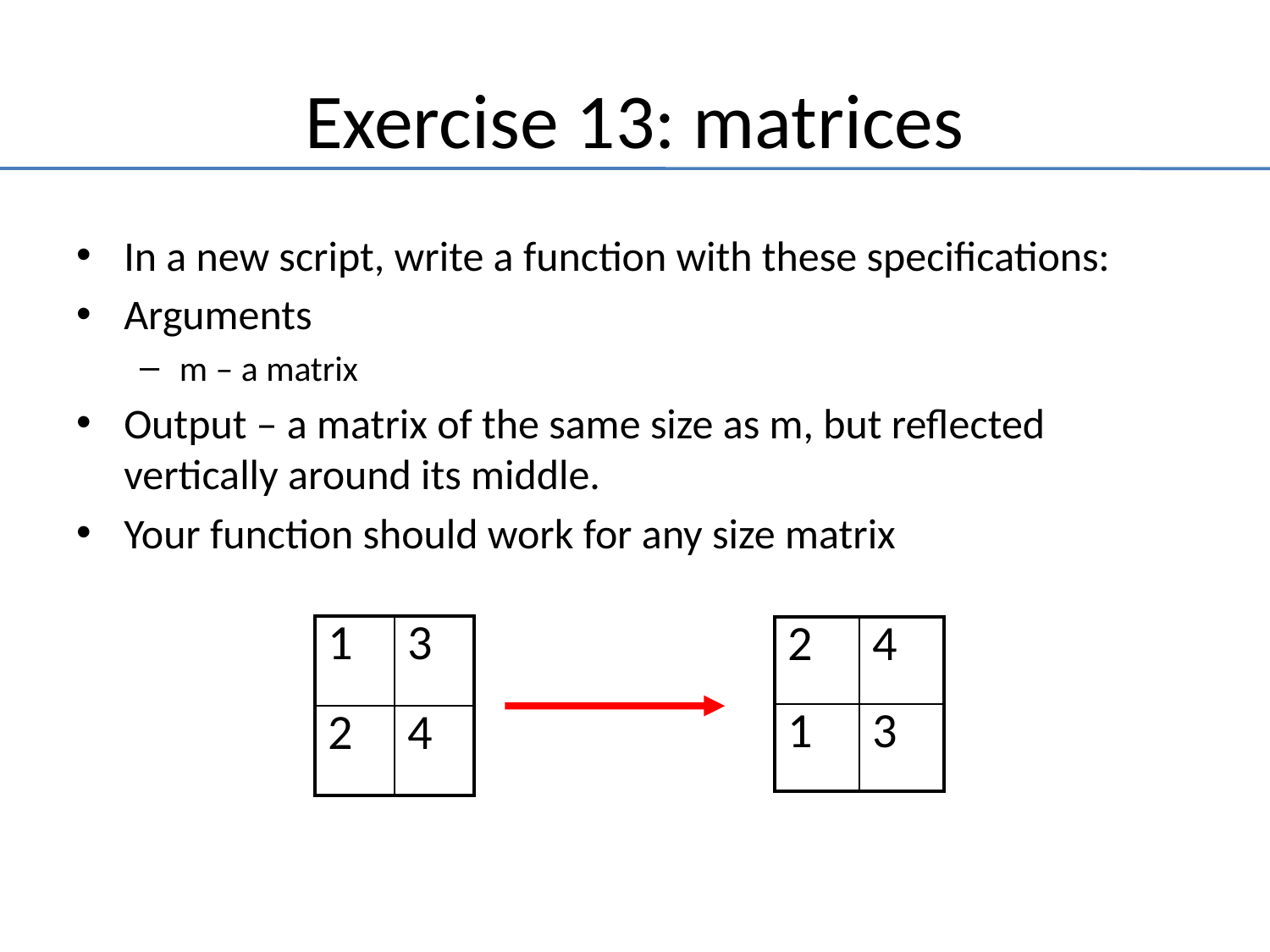

# Exercise 13: matrices
In a new script, write a function with these specifications:
Arguments
m – a matrix
Output – a matrix of the same size as m, but reflected vertically around its middle.
Your function should work for any size matrix
| 1 | 3 |
| --- | --- |
| 2 | 4 |
| 2 | 4 |
| --- | --- |
| 1 | 3 |